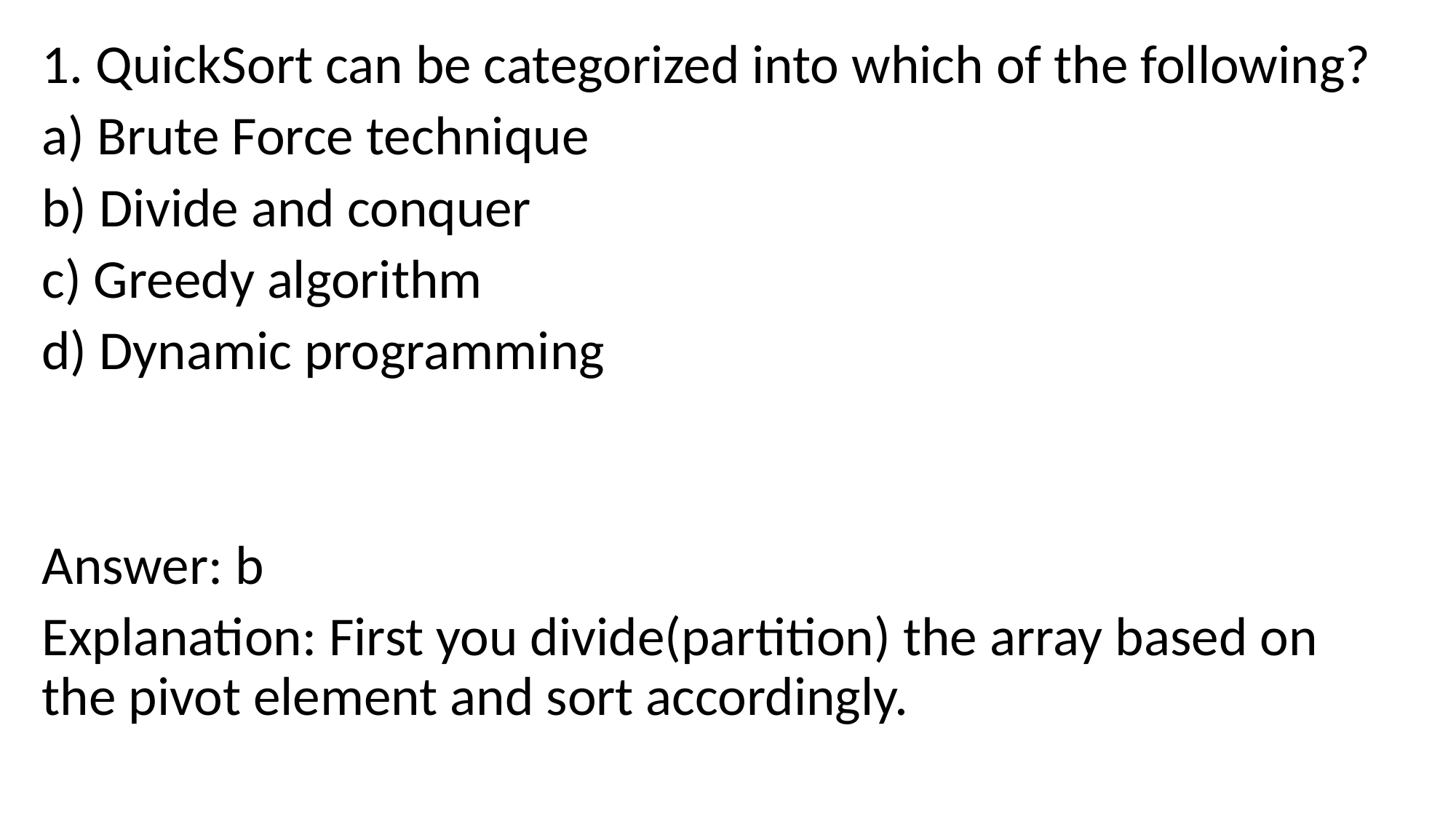

1. QuickSort can be categorized into which of the following?
a) Brute Force technique
b) Divide and conquer
c) Greedy algorithm
d) Dynamic programming

Answer: b
Explanation: First you divide(partition) the array based on the pivot element and sort accordingly.